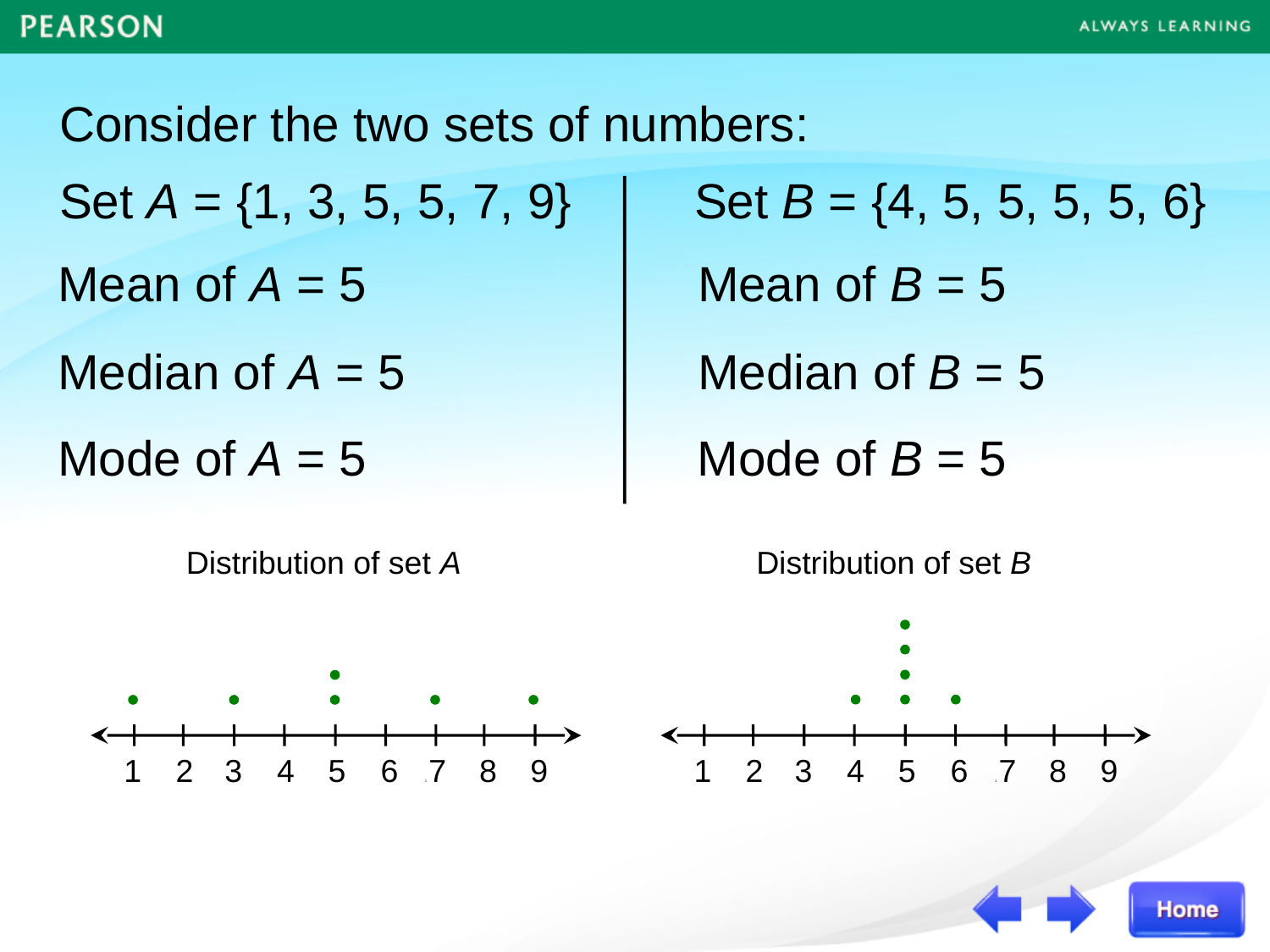

Consider the two sets of numbers:
Set A = {1, 3, 5, 5, 7, 9}	Set B = {4, 5, 5, 5, 5, 6}

Mean of A = 5
Mean of B = 5
Median of A = 5
Median of B = 5
Mode of A = 5
Mode of B = 5
Distribution of set A

  1    2    3      4     5      6   1  7        8      9
Distribution of set B

  1    2    3      4     5      6   1  7        8      9